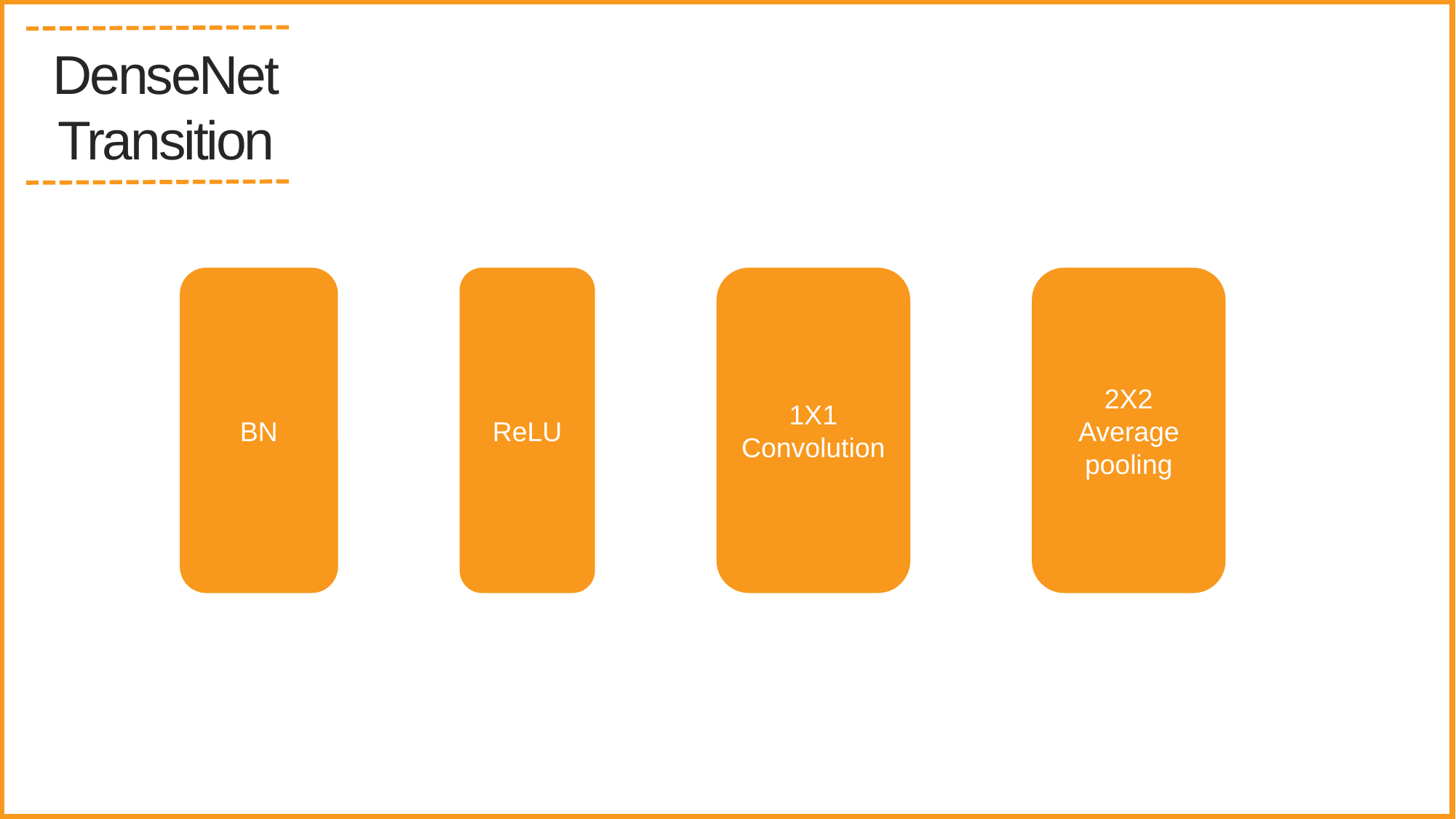

DenseNet
Transition
BN
ReLU
1X1 Convolution
2X2
Average
pooling